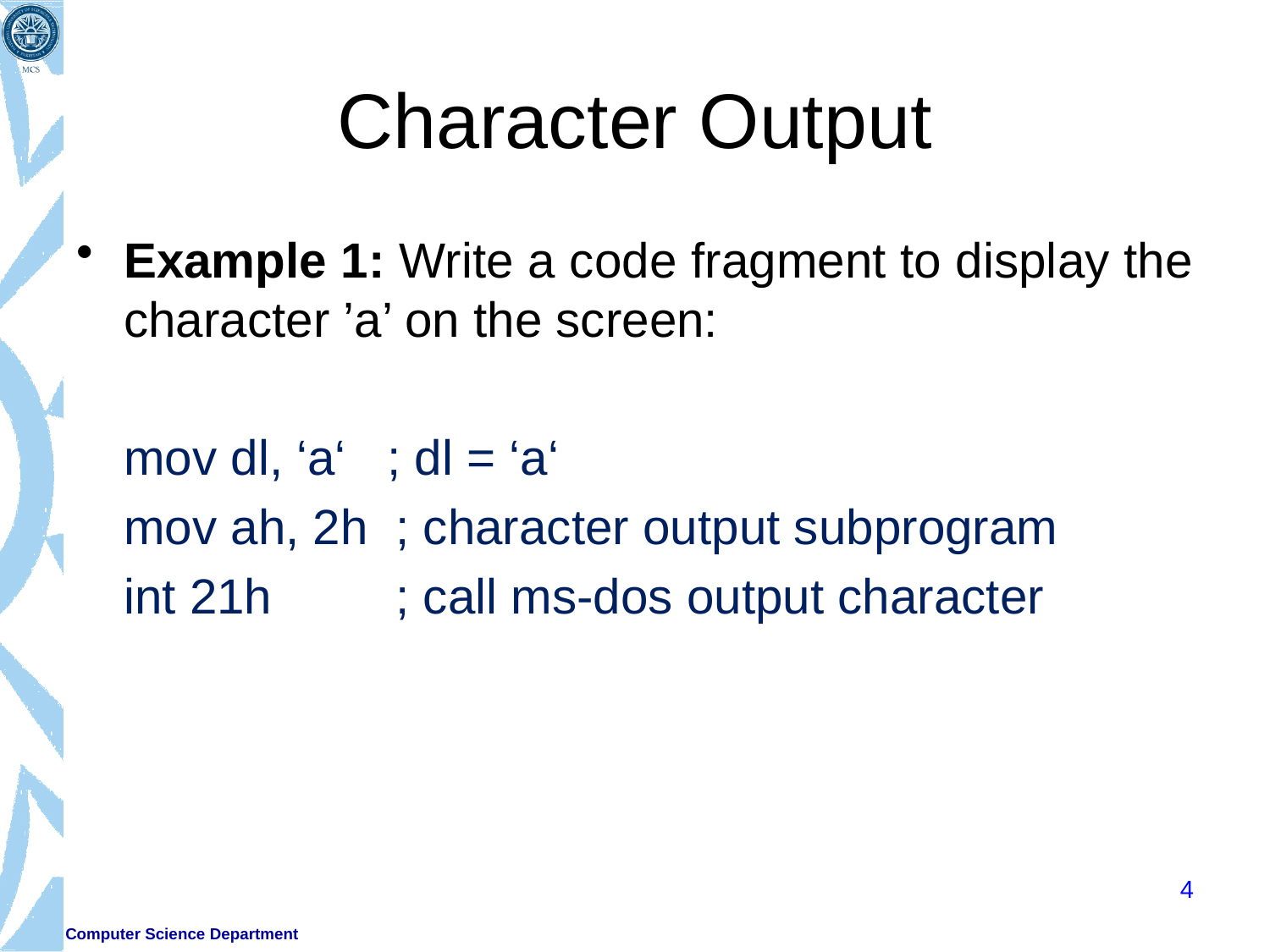

# Character Output
Example 1: Write a code fragment to display the character ’a’ on the screen:

	mov dl, ‘a‘   ; dl = ‘a‘
	mov ah, 2h  ; character output subprogram
	int 21h         ; call ms-dos output character

4